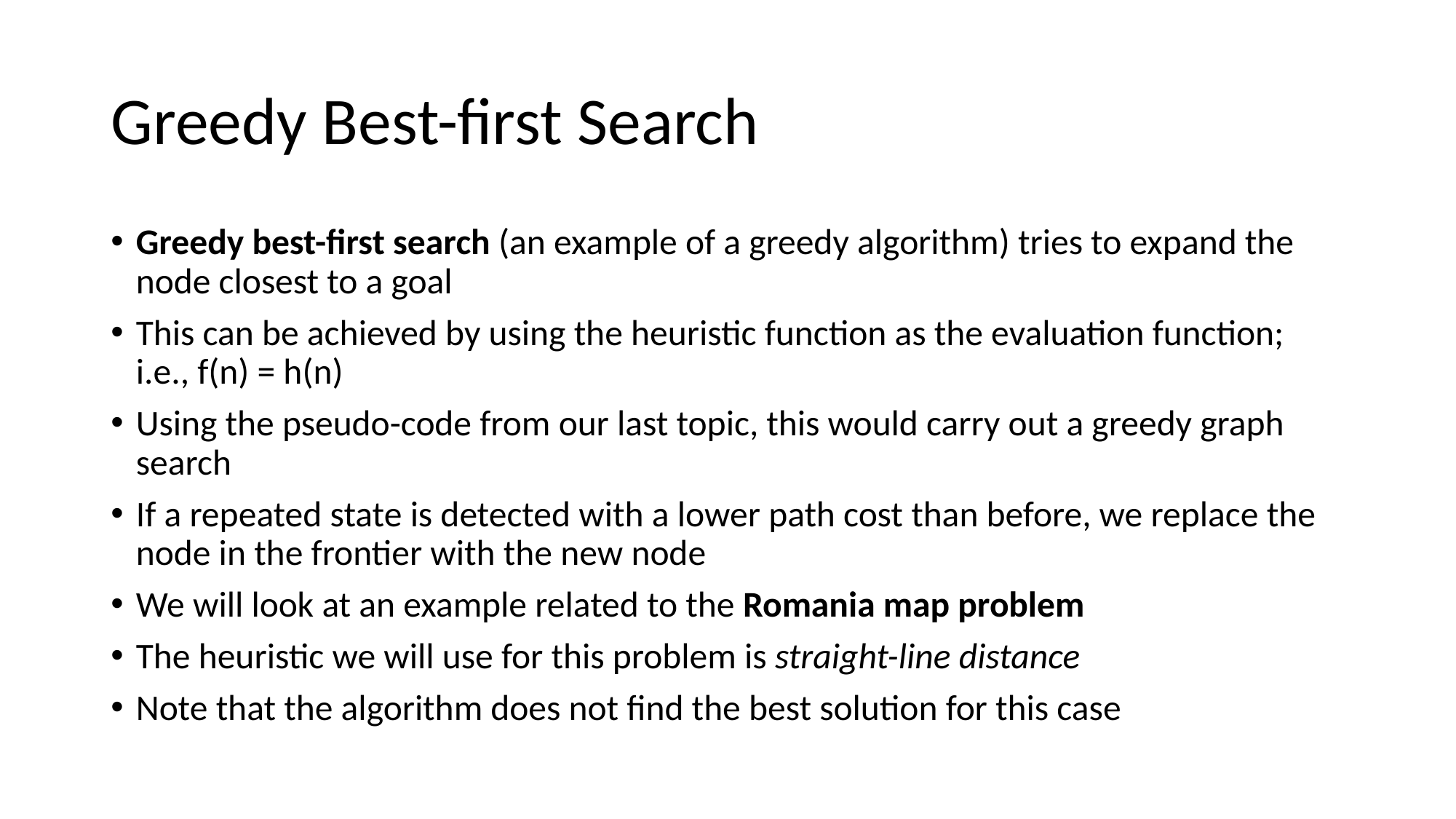

# Greedy Best-first Search
Greedy best-first search (an example of a greedy algorithm) tries to expand the node closest to a goal
This can be achieved by using the heuristic function as the evaluation function; i.e., f(n) = h(n)
Using the pseudo-code from our last topic, this would carry out a greedy graph search
If a repeated state is detected with a lower path cost than before, we replace the node in the frontier with the new node
We will look at an example related to the Romania map problem
The heuristic we will use for this problem is straight-line distance
Note that the algorithm does not find the best solution for this case